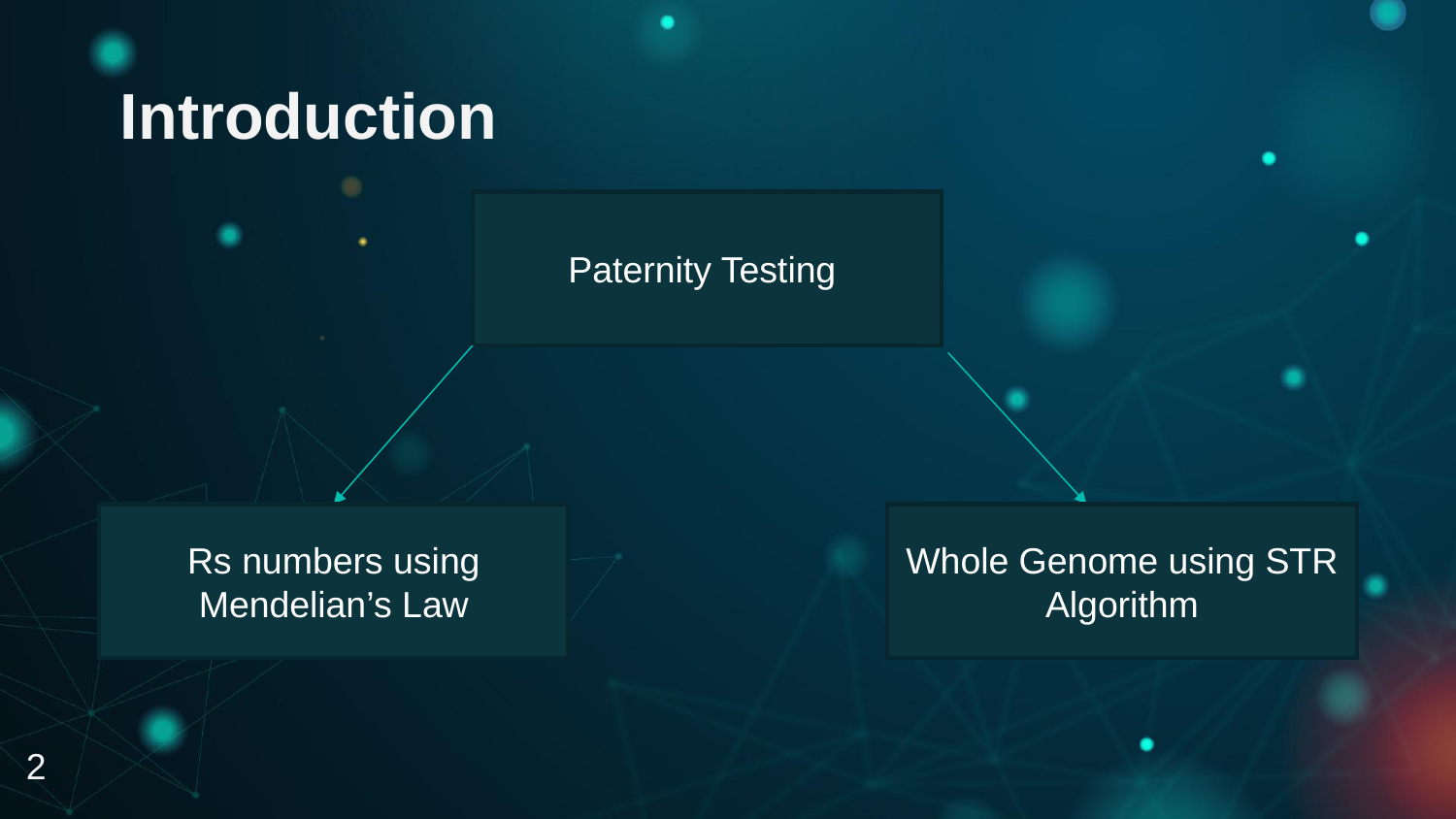

Introduction
Paternity Testing

Rs numbers using Mendelian’s Law
Whole Genome using STR
Algorithm
2